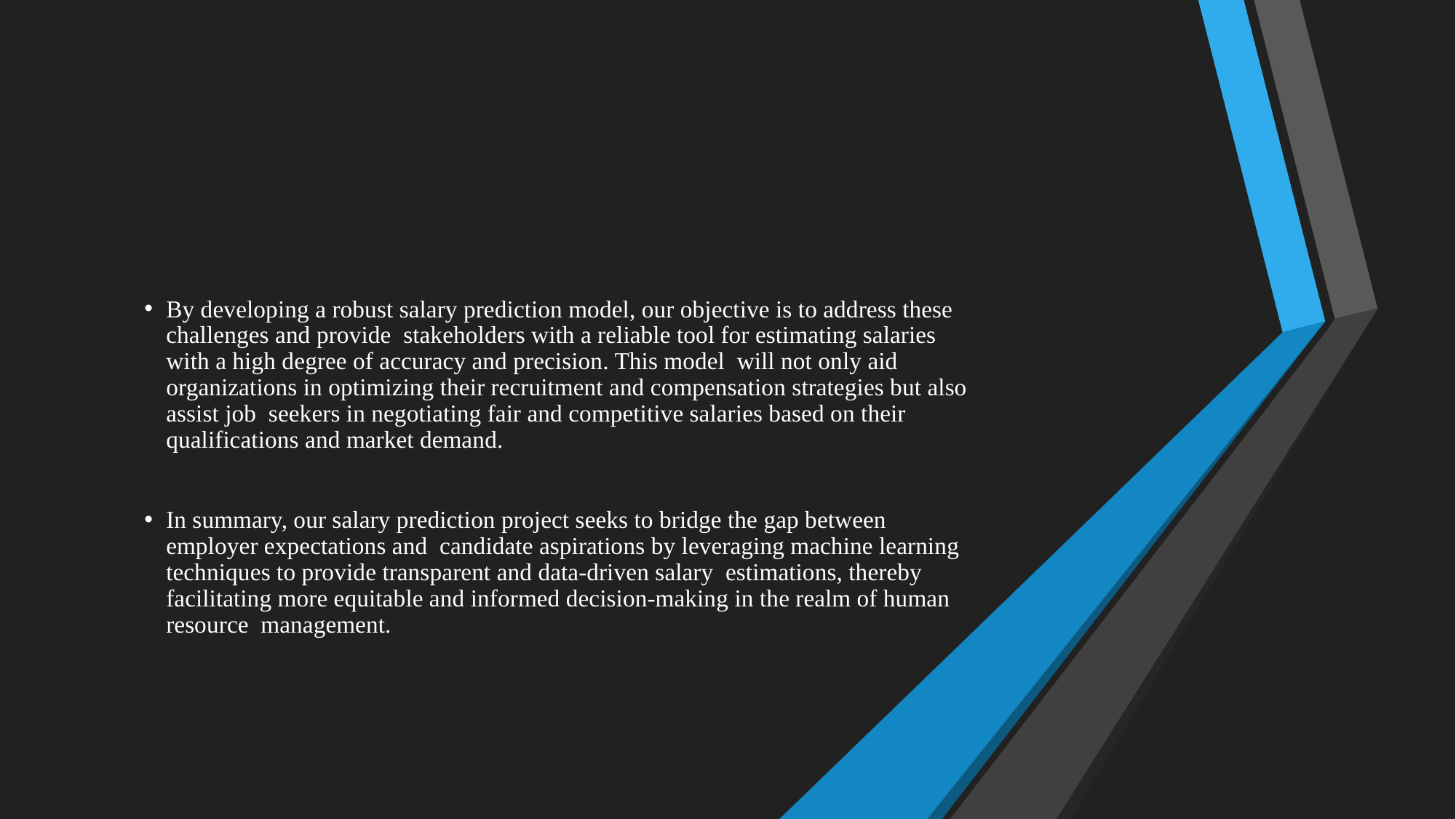

By developing a robust salary prediction model, our objective is to address these challenges and provide  stakeholders with a reliable tool for estimating salaries with a high degree of accuracy and precision. This model  will not only aid organizations in optimizing their recruitment and compensation strategies but also assist job  seekers in negotiating fair and competitive salaries based on their qualifications and market demand.

In summary, our salary prediction project seeks to bridge the gap between employer expectations and  candidate aspirations by leveraging machine learning techniques to provide transparent and data-driven salary  estimations, thereby facilitating more equitable and informed decision-making in the realm of human resource  management.